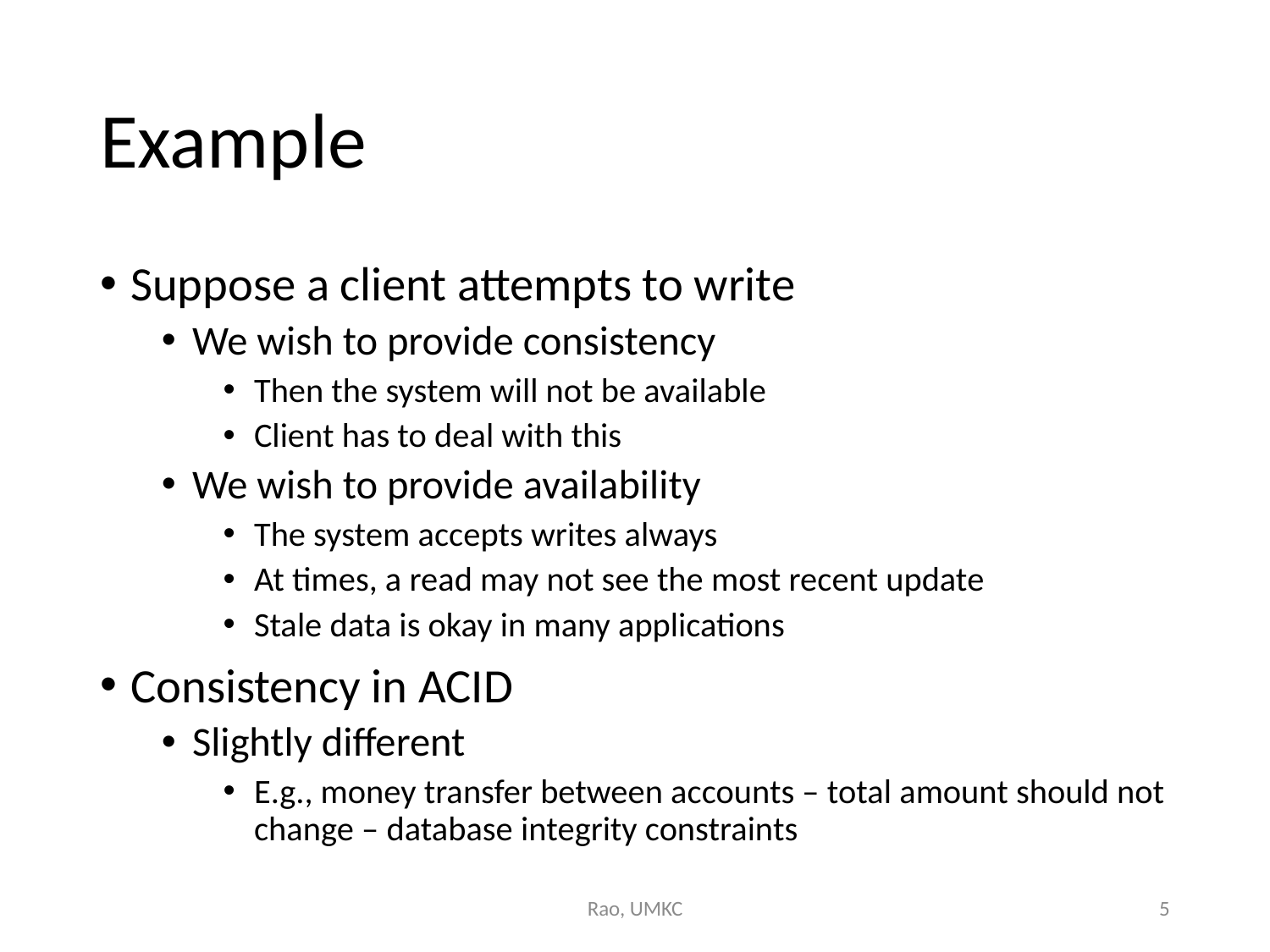

# Example
Suppose a client attempts to write
We wish to provide consistency
Then the system will not be available
Client has to deal with this
We wish to provide availability
The system accepts writes always
At times, a read may not see the most recent update
Stale data is okay in many applications
Consistency in ACID
Slightly different
E.g., money transfer between accounts – total amount should not change – database integrity constraints

Rao, UMKC
5